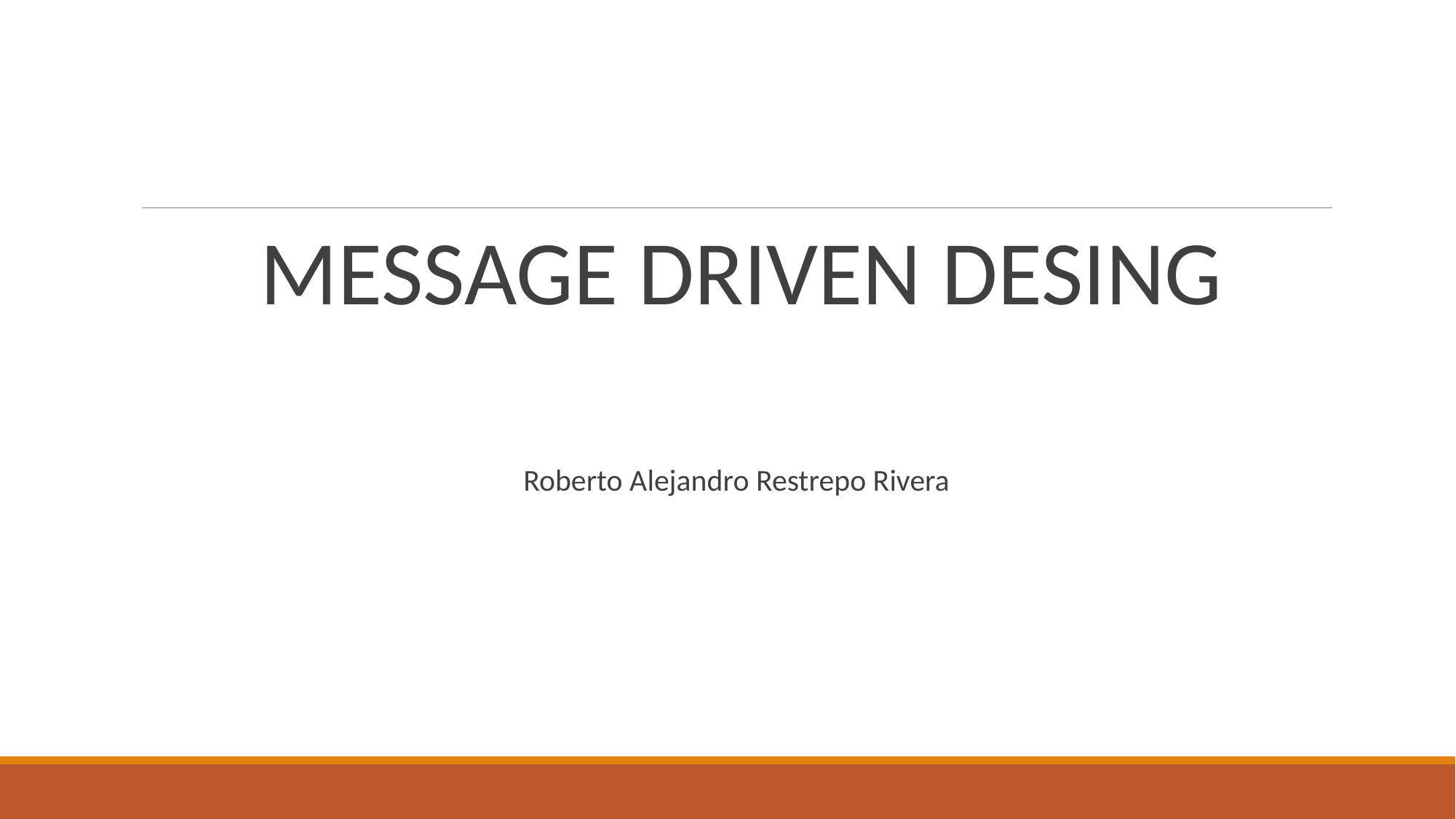

MESSAGE DRIVEN DESING

Roberto Alejandro Restrepo Rivera